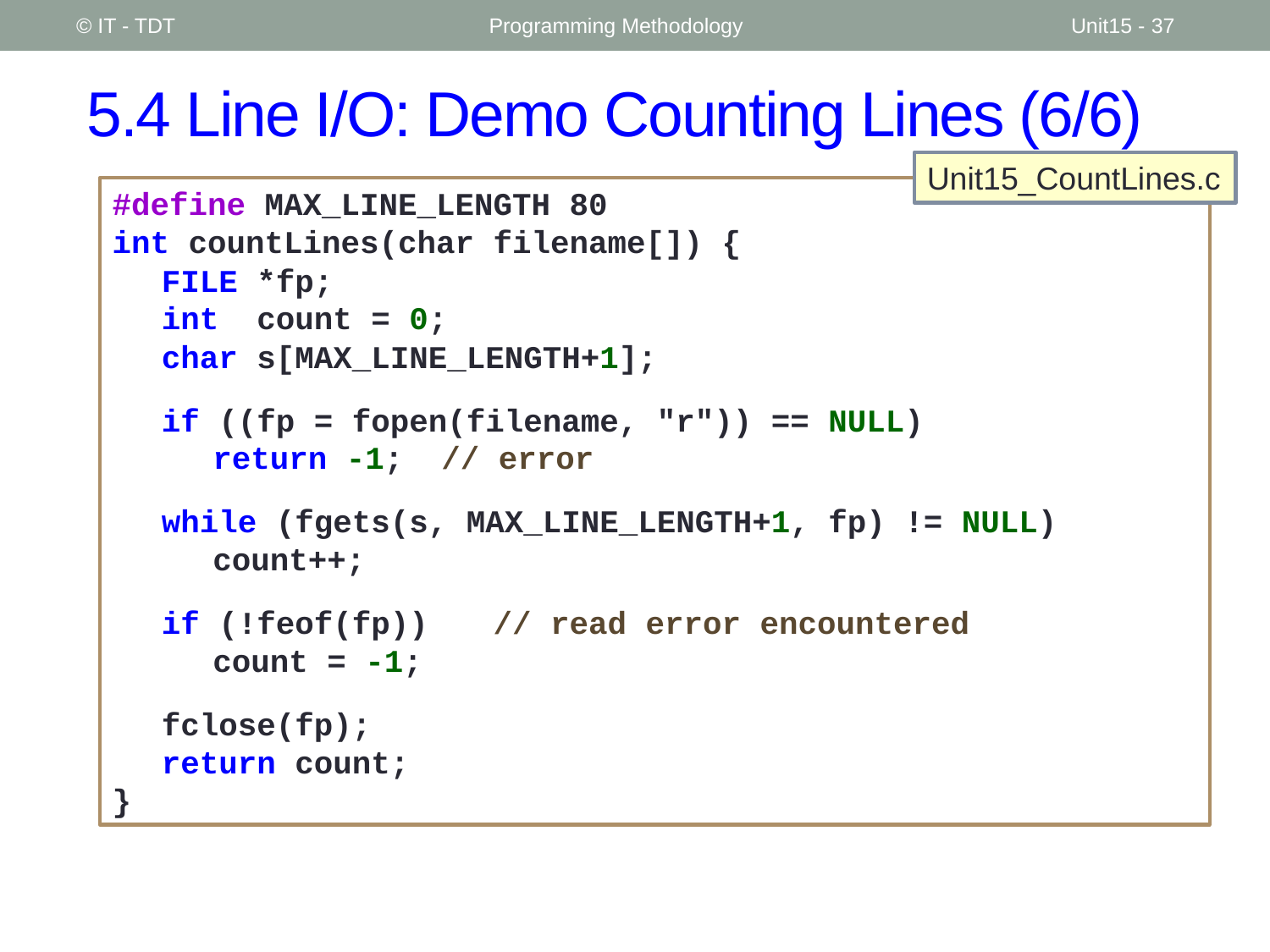

© IT - TDT
Programming Methodology
Unit15 - 37
# 5.4 Line I/O: Demo Counting Lines (6/6)
Unit15_CountLines.c
#define MAX_LINE_LENGTH 80
int countLines(char filename[]) {
	FILE *fp;
	int  count = 0;
	char s[MAX_LINE_LENGTH+1];

	if ((fp = fopen(filename, "r")) == NULL)
		return -1;  // error

	while (fgets(s, MAX_LINE_LENGTH+1, fp) != NULL)
		count++;

	if (!feof(fp))	// read error encountered
		count = -1;

	fclose(fp);
	return count;
}